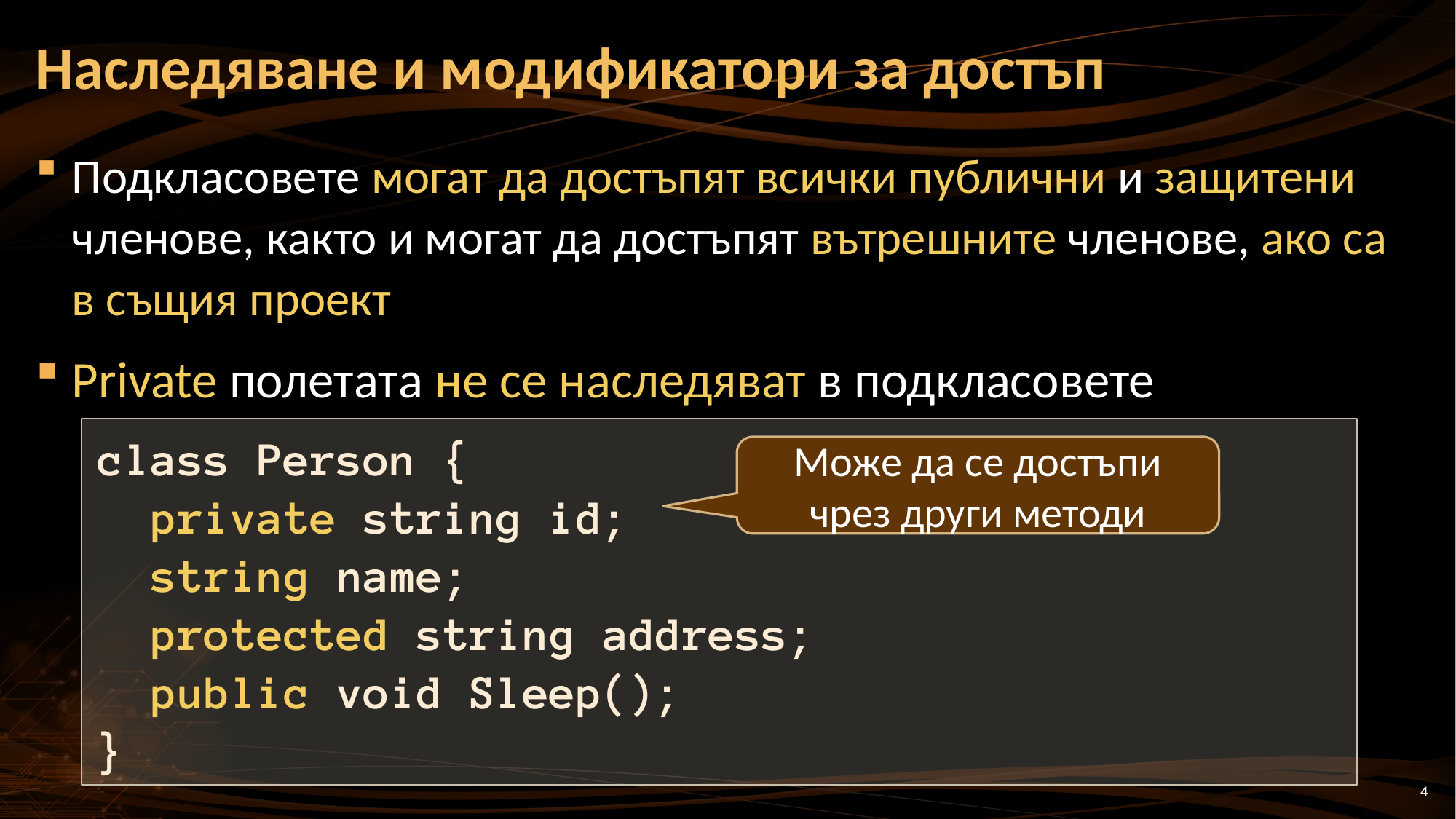

# Наследяване и модификатори за достъп
Подкласовете могат да достъпят всички публични и защитени членове, както и могат да достъпят вътрешнитe членове, ако са в същия проект
Private полетата не се наследяват в подкласовете
class Person {
  private string id;
  string name;
  protected string address;
  public void Sleep();
}
Може да се достъпи чрез други методи
4